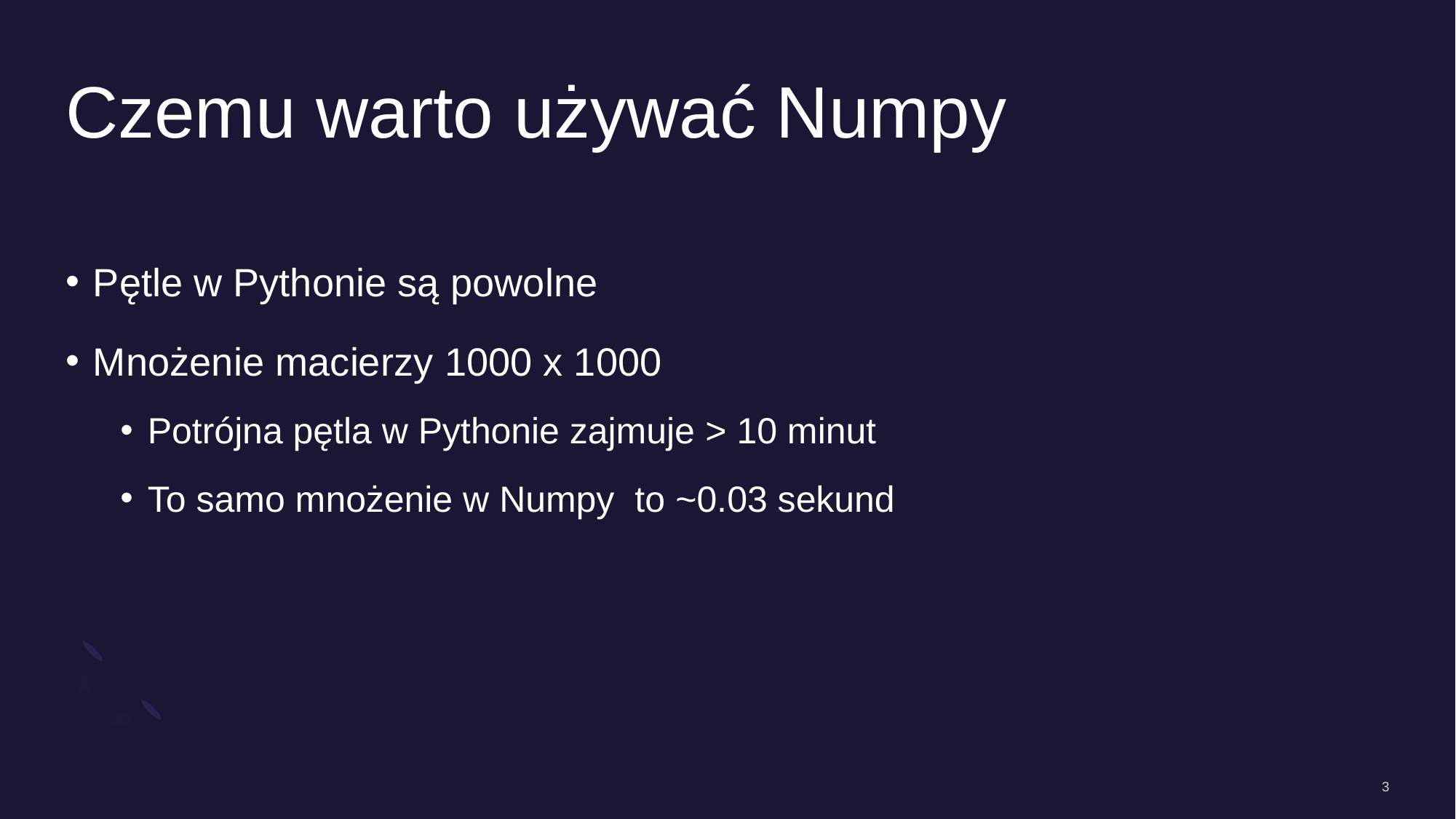

# Czemu warto używać Numpy
Pętle w Pythonie są powolne
Mnożenie macierzy 1000 x 1000
Potrójna pętla w Pythonie zajmuje > 10 minut
To samo mnożenie w Numpy  to ~0.03 sekund

3